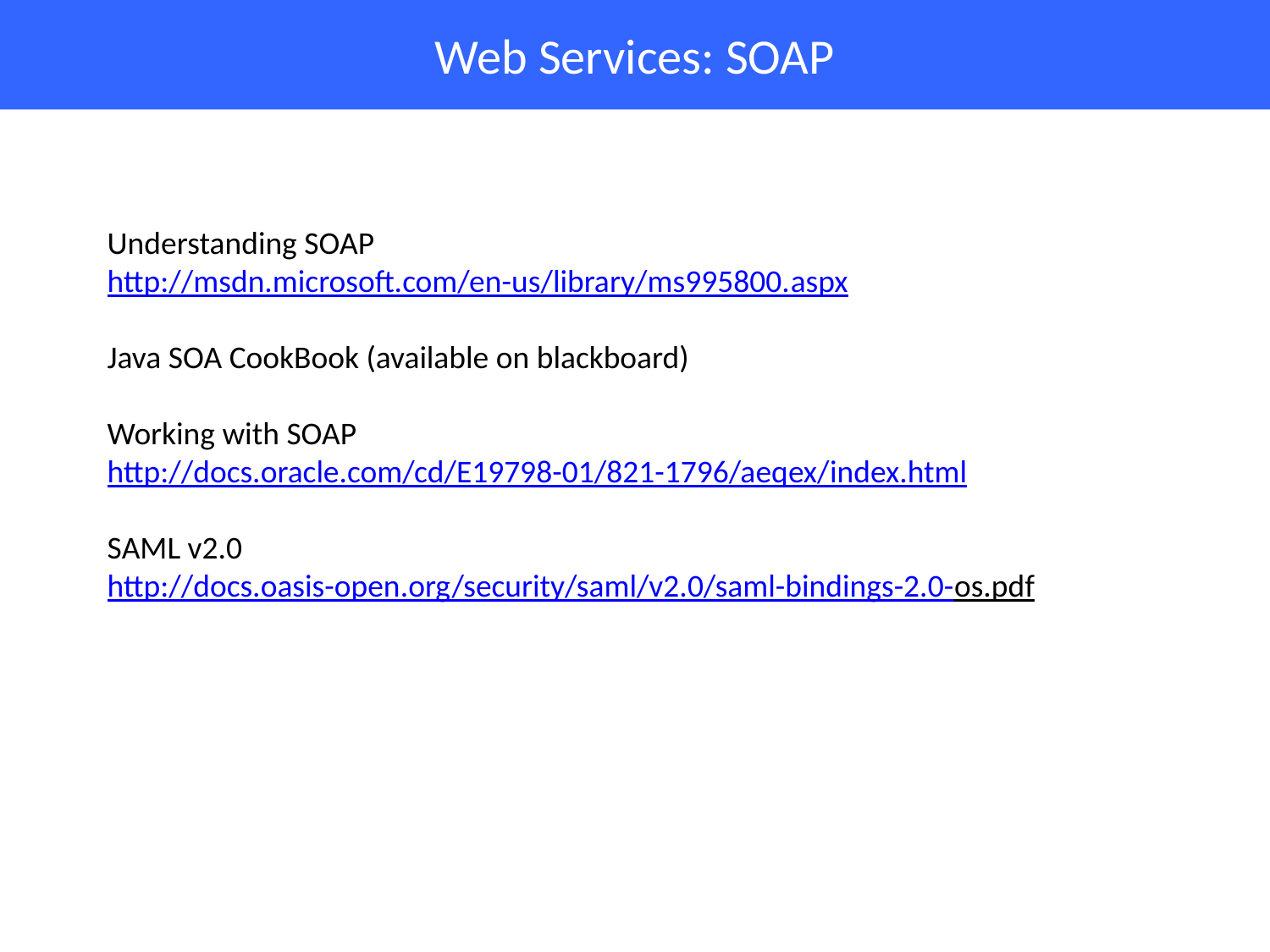

# Web Services: SOAP
Understanding SOAP
http://msdn.microsoft.com/en-us/library/ms995800.aspx

Java SOA CookBook (available on blackboard)

Working with SOAP
http://docs.oracle.com/cd/E19798-01/821-1796/aeqex/index.html

SAML v2.0
http://docs.oasis-open.org/security/saml/v2.0/saml-bindings-2.0-os.pdf